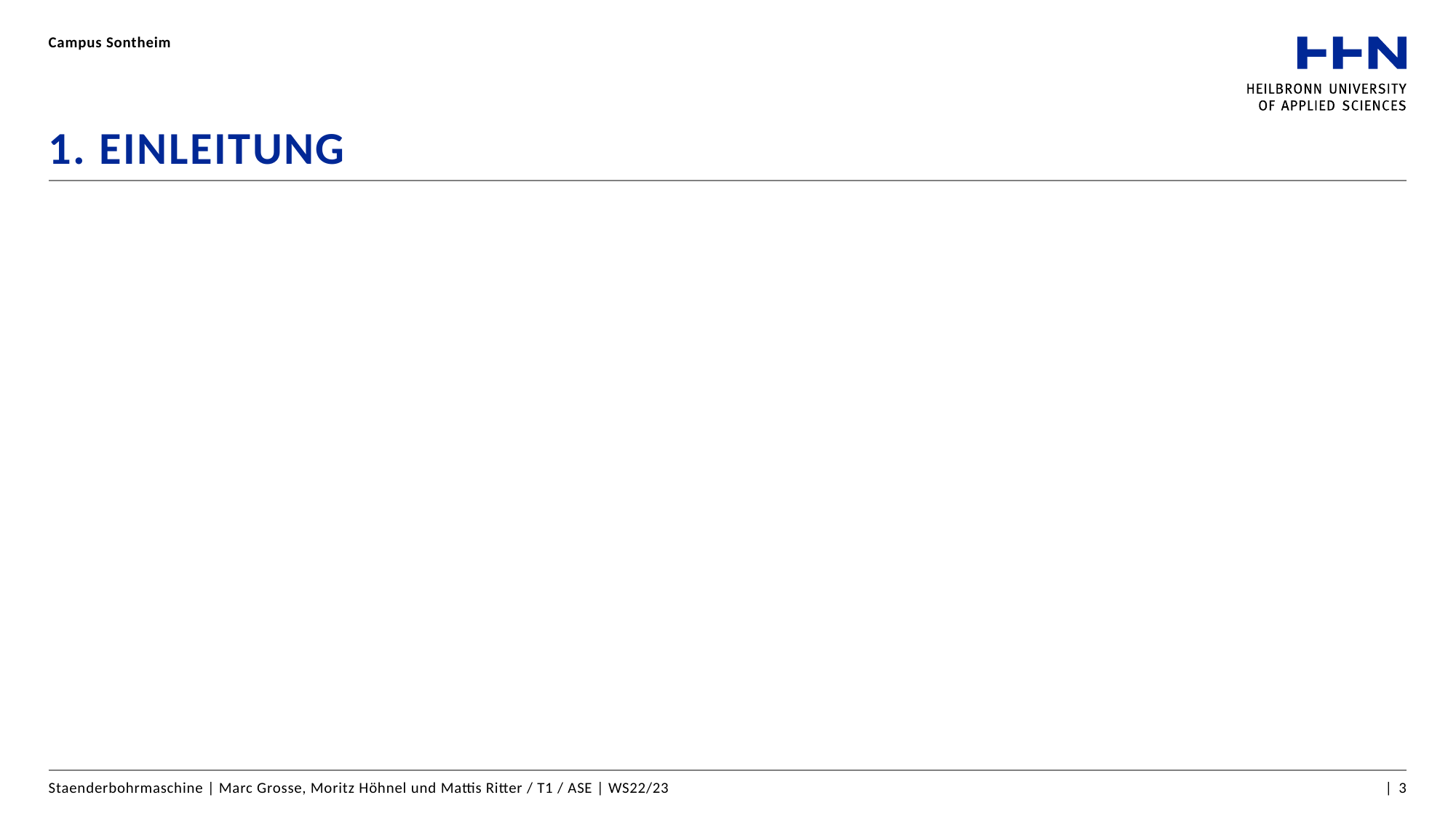

Campus Sontheim
# 1. Einleitung

Staenderbohrmaschine | Marc Grosse, Moritz Höhnel und Mattis Ritter / T1 / ASE | WS22/23

|  3